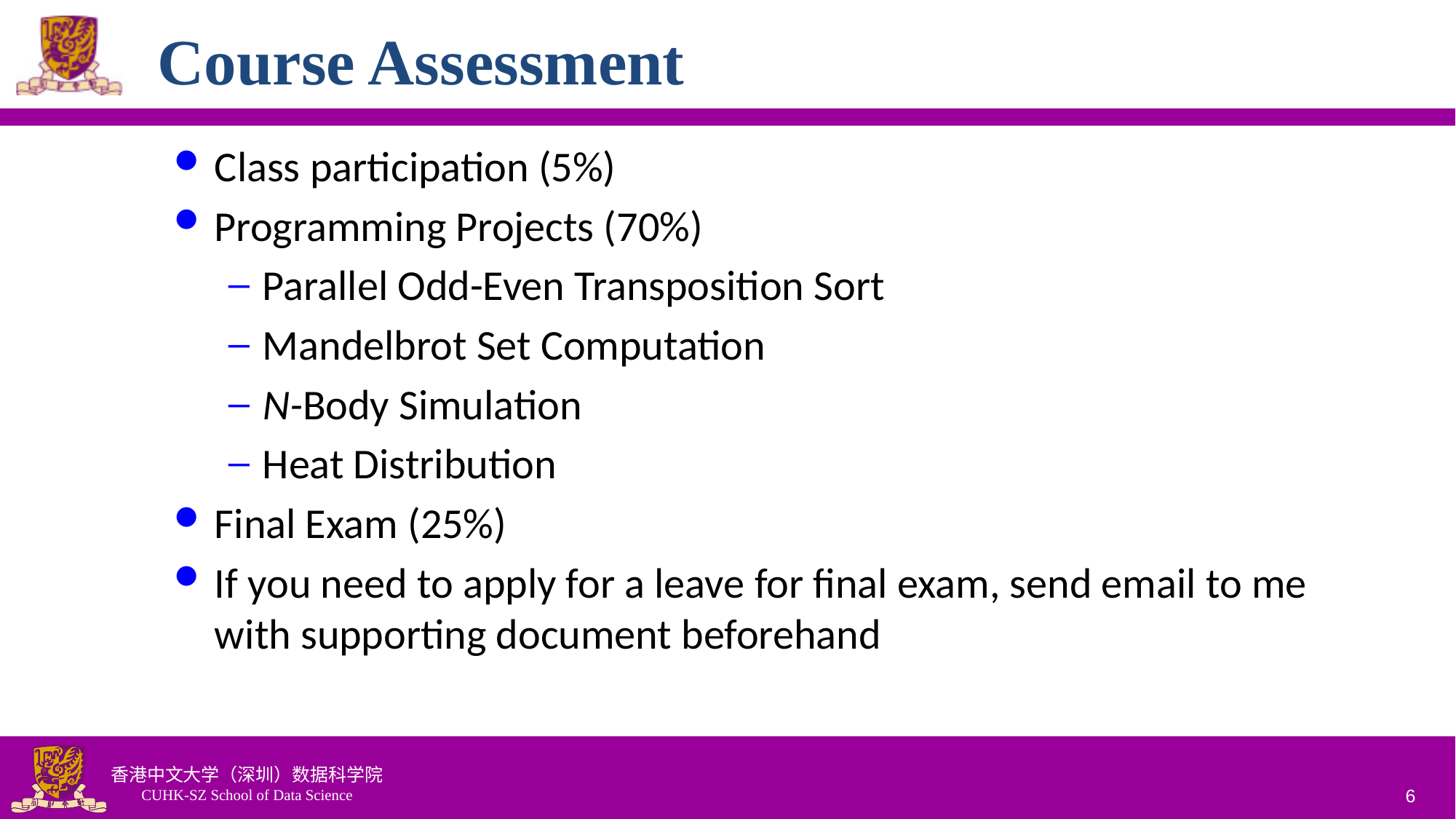

# Course Assessment
Class participation (5%)
Programming Projects (70%)
Parallel Odd-Even Transposition Sort
Mandelbrot Set Computation
N-Body Simulation
Heat Distribution
Final Exam (25%)
If you need to apply for a leave for final exam, send email to me with supporting document beforehand
6